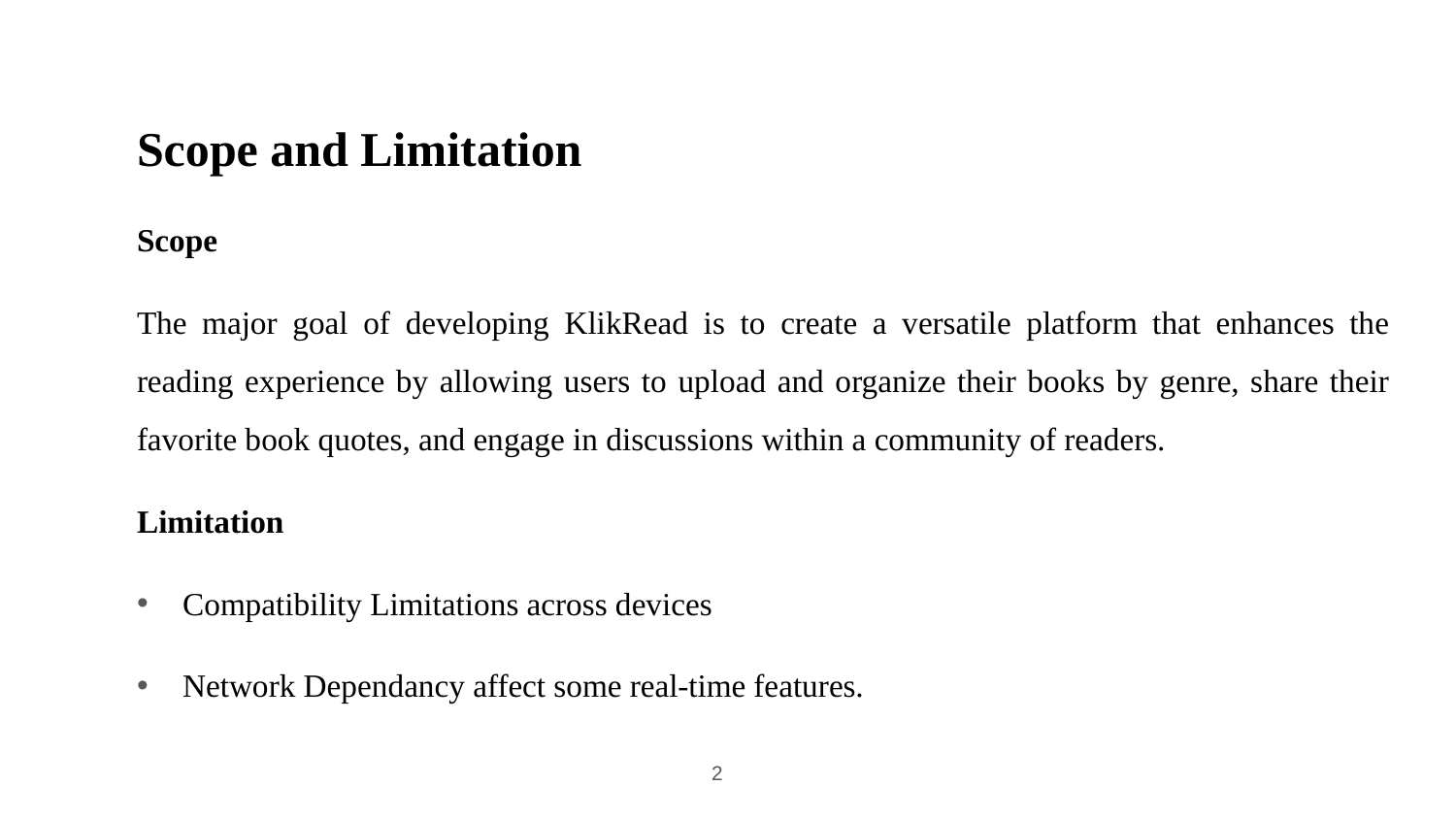

Scope and Limitation
Scope
The major goal of developing KlikRead is to create a versatile platform that enhances the reading experience by allowing users to upload and organize their books by genre, share their favorite book quotes, and engage in discussions within a community of readers.
Limitation
Compatibility Limitations across devices
Network Dependancy affect some real-time features.

2